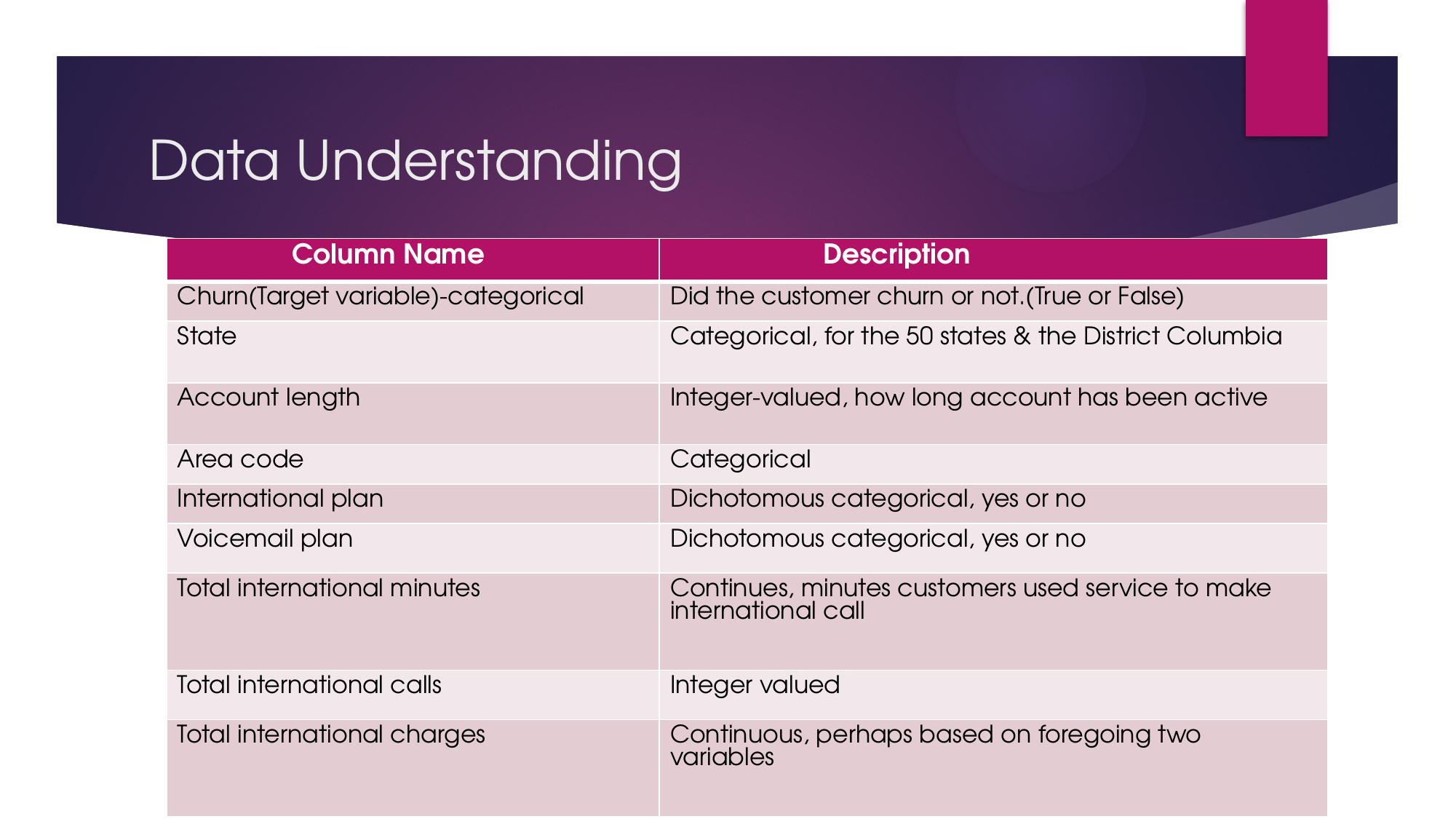

# Data Understanding
| Column Name | Description |
| --- | --- |
| Churn(Target variable)-categorical | Did the customer churn or not.(True or False) |
| State | Categorical, for the 50 states & the District Columbia |
| Account length | Integer-valued, how long account has been active |
| Area code | Categorical |
| International plan | Dichotomous categorical, yes or no |
| Voicemail plan | Dichotomous categorical, yes or no |
| Total international minutes | Continues, minutes customers used service to make international call |
| Total international calls | Integer valued |
| Total international charges | Continuous, perhaps based on foregoing two variables |